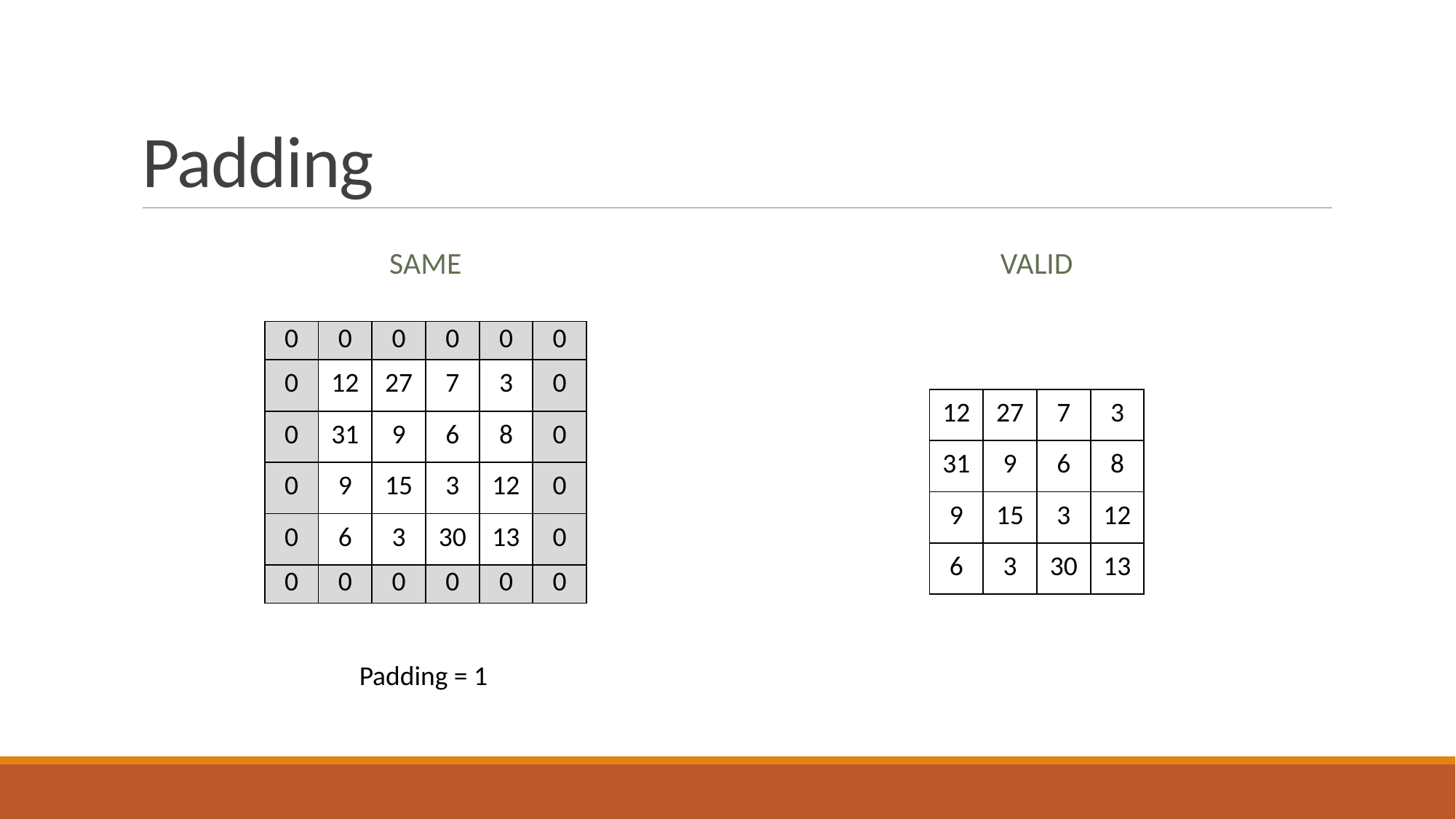

# Padding
Same
valid
| 0 | 0 | 0 | 0 | 0 | 0 |
| --- | --- | --- | --- | --- | --- |
| 0 | 12 | 27 | 7 | 3 | 0 |
| 0 | 31 | 9 | 6 | 8 | 0 |
| 0 | 9 | 15 | 3 | 12 | 0 |
| 0 | 6 | 3 | 30 | 13 | 0 |
| 0 | 0 | 0 | 0 | 0 | 0 |
| 12 | 27 | 7 | 3 |
| --- | --- | --- | --- |
| 31 | 9 | 6 | 8 |
| 9 | 15 | 3 | 12 |
| 6 | 3 | 30 | 13 |
Padding = 1